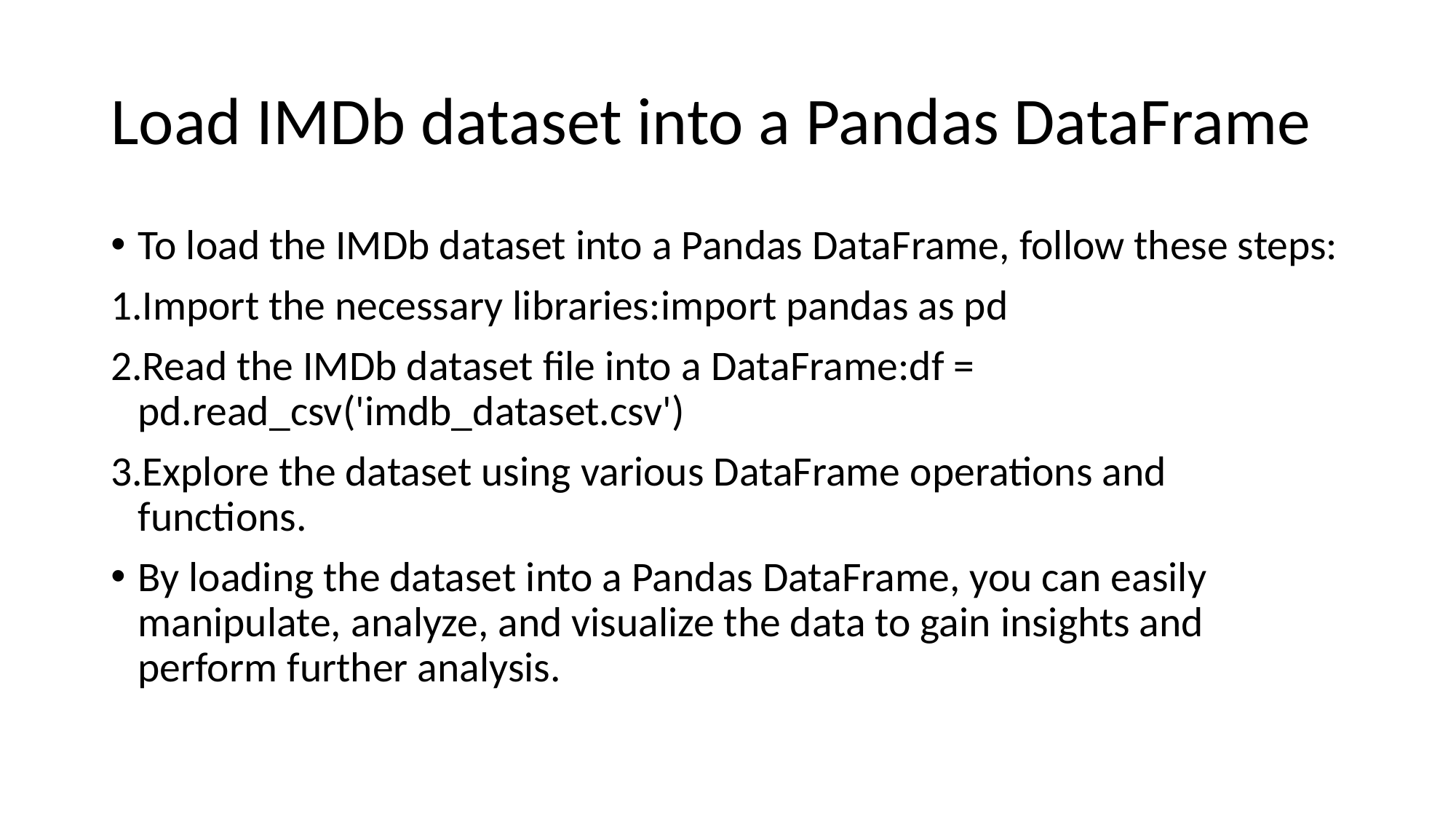

# Load IMDb dataset into a Pandas DataFrame
To load the IMDb dataset into a Pandas DataFrame, follow these steps:
Import the necessary libraries:import pandas as pd
Read the IMDb dataset file into a DataFrame:df = pd.read_csv('imdb_dataset.csv')
Explore the dataset using various DataFrame operations and functions.
By loading the dataset into a Pandas DataFrame, you can easily manipulate, analyze, and visualize the data to gain insights and perform further analysis.